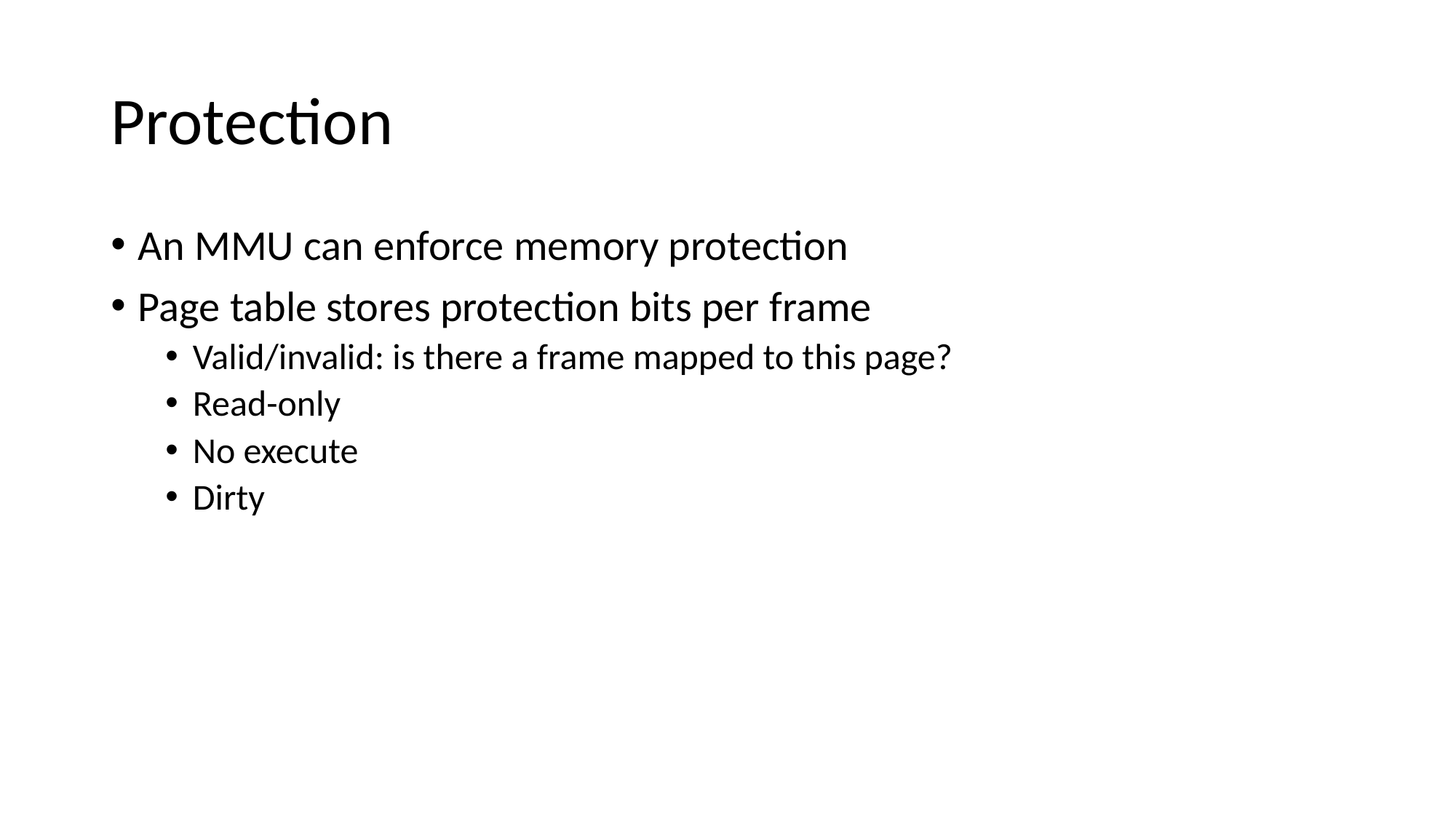

# Protection
An MMU can enforce memory protection
Page table stores protection bits per frame
Valid/invalid: is there a frame mapped to this page?
Read-only
No execute
Dirty